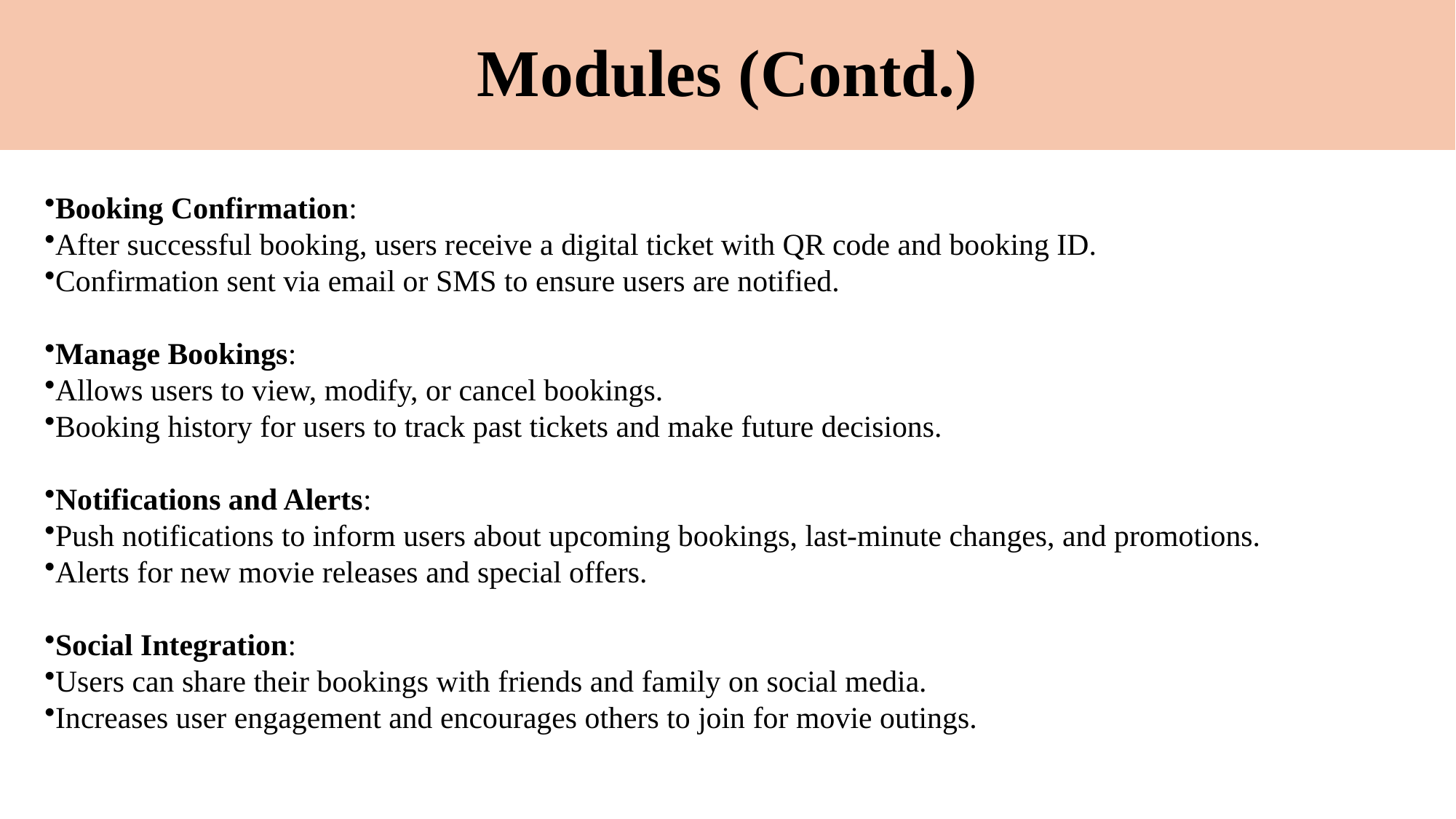

# Modules (Contd.)
Booking Confirmation:
After successful booking, users receive a digital ticket with QR code and booking ID.
Confirmation sent via email or SMS to ensure users are notified.

Manage Bookings:
Allows users to view, modify, or cancel bookings.
Booking history for users to track past tickets and make future decisions.

Notifications and Alerts:
Push notifications to inform users about upcoming bookings, last-minute changes, and promotions.
Alerts for new movie releases and special offers.

Social Integration:
Users can share their bookings with friends and family on social media.
Increases user engagement and encourages others to join for movie outings.